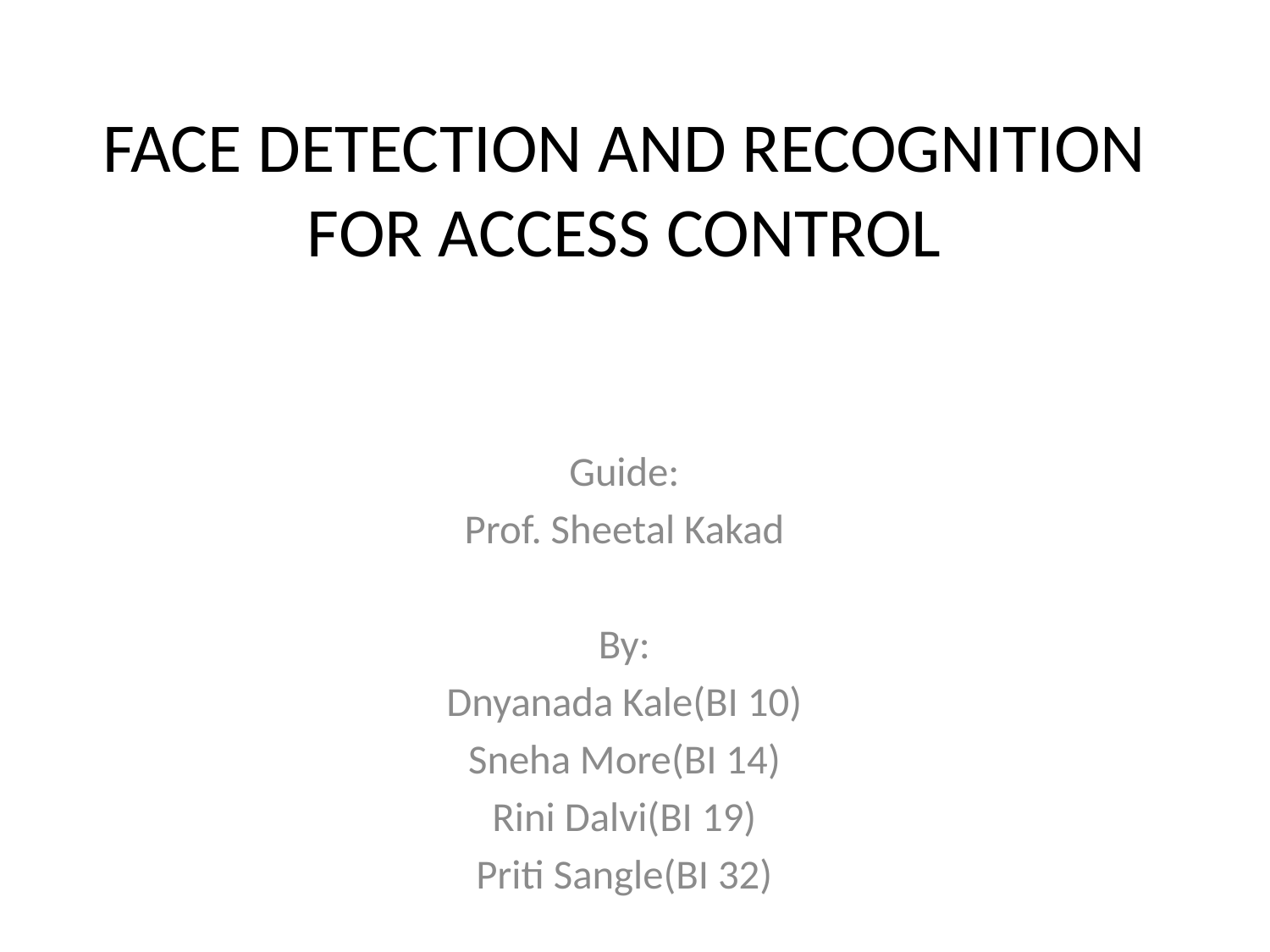

# FACE DETECTION AND RECOGNITION FOR ACCESS CONTROL

Guide:
Prof. Sheetal Kakad

By:
Dnyanada Kale(BI 10)
Sneha More(BI 14)
Rini Dalvi(BI 19)
Priti Sangle(BI 32)